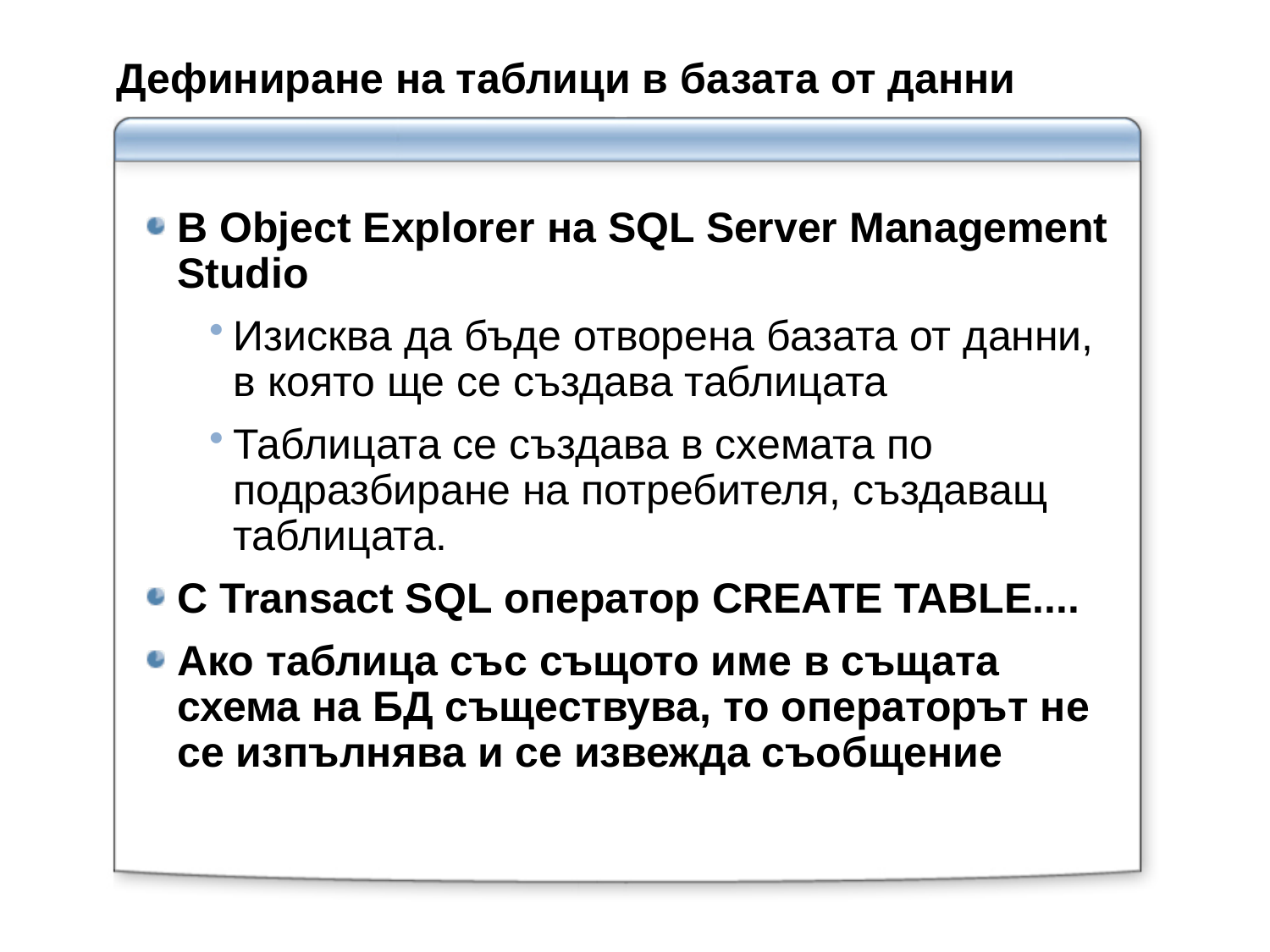

# Дефиниране на таблици в базата от данни
В Object Explorer на SQL Server Management Studio
Изисква да бъде отворена базата от данни, в която ще се създава таблицата
Таблицата се създава в схемата по подразбиране на потребителя, създаващ таблицата.
С Transact SQL оператор CREATE TABLE....
Ако таблица със същото име в същата схема на БД съществува, то операторът не се изпълнява и се извежда съобщение